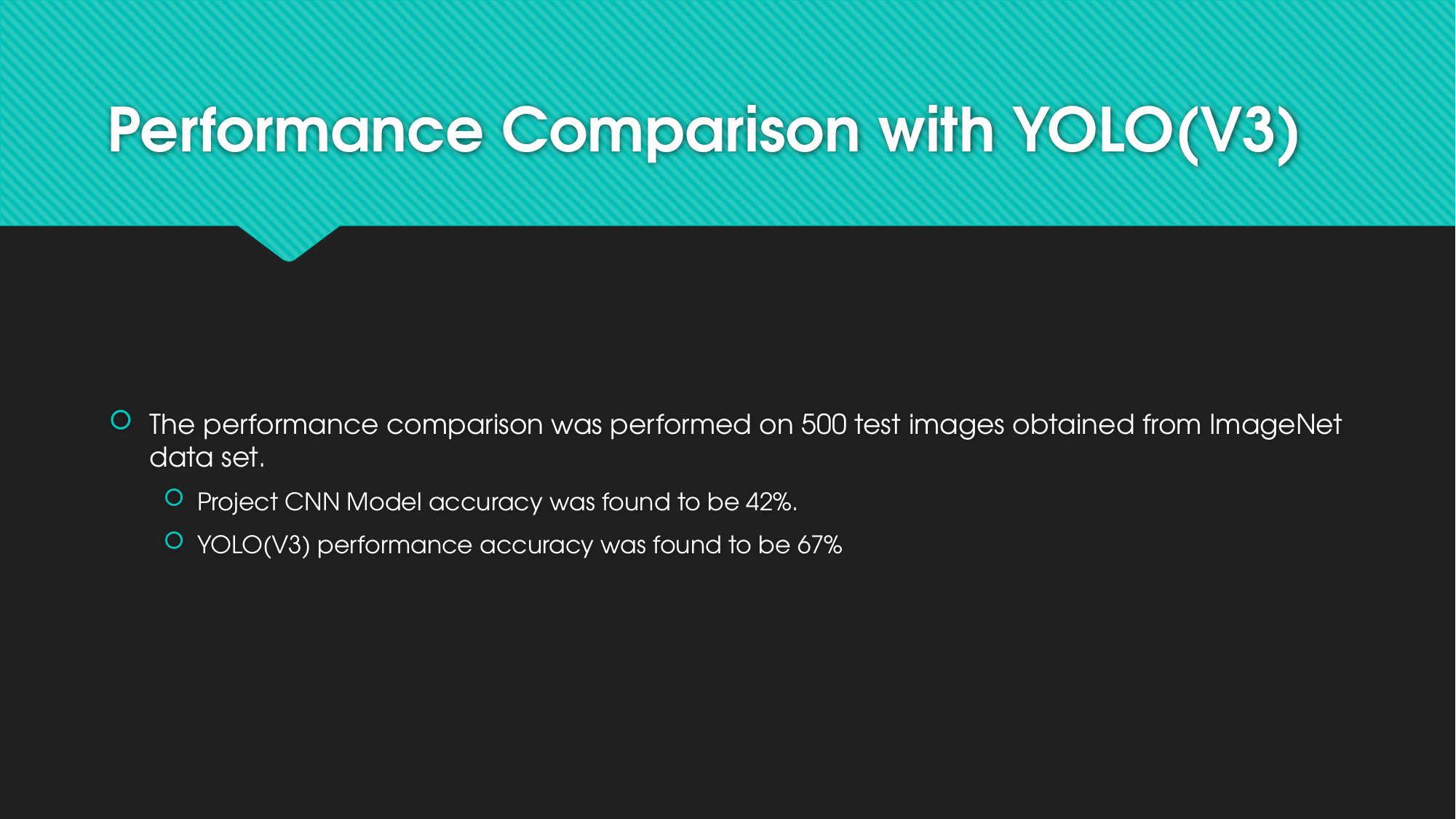

# Performance Comparison with YOLO(V3)
The performance comparison was performed on 500 test images obtained from ImageNet data set.
Project CNN Model accuracy was found to be 42%.
YOLO(V3) performance accuracy was found to be 67%